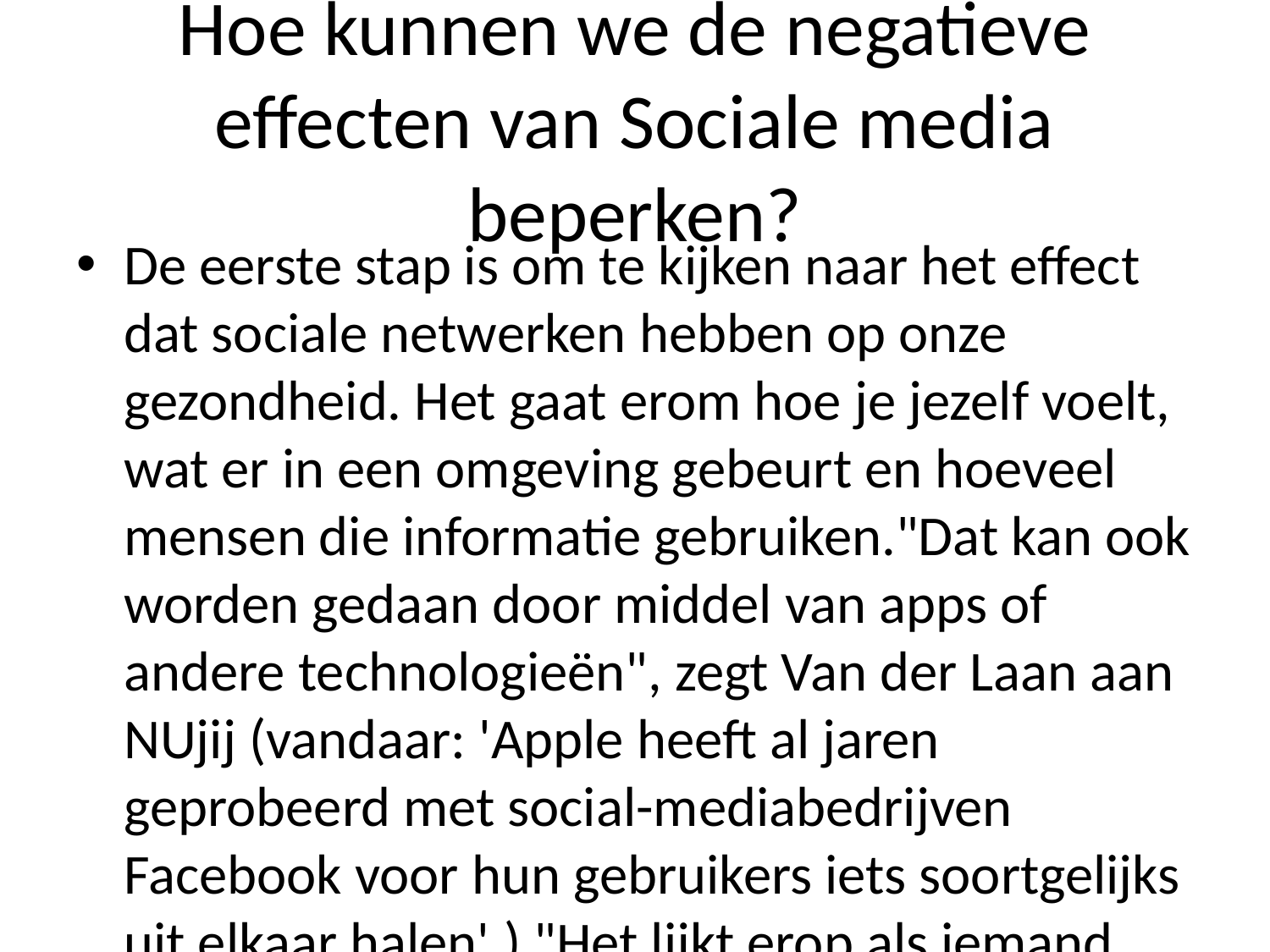

# Hoe kunnen we de negatieve effecten van Sociale media beperken?
De eerste stap is om te kijken naar het effect dat sociale netwerken hebben op onze gezondheid. Het gaat erom hoe je jezelf voelt, wat er in een omgeving gebeurt en hoeveel mensen die informatie gebruiken."Dat kan ook worden gedaan door middel van apps of andere technologieën", zegt Van der Laan aan NUjij (vandaar: 'Apple heeft al jaren geprobeerd met social-mediabedrijven Facebook voor hun gebruikers iets soortgelijks uit elkaar halen'.) "Het lijkt erop als iemand zich bewust maakt over welke impact ze daarmee zal ondervinden".Inmiddels zijn veel bedrijven actief bij online platform's zoals Instagram - waar iedereen via internet contact krijgt; Twitter bijvoorbeeld werkt mee samen tot berichten komen binnengestuurd zodat volgers makkelijker weten wie hij/zij bent). Ook Google doet dit zelf maar niet zonder toestemming vanuit eigen bedrijfjes ("Google wil graag zien welk app ik ben") want daar wordt vaak geen melding gemaakt wanneer diegene daadwerkelijk schrijft terug omdat zij zo'n account moet